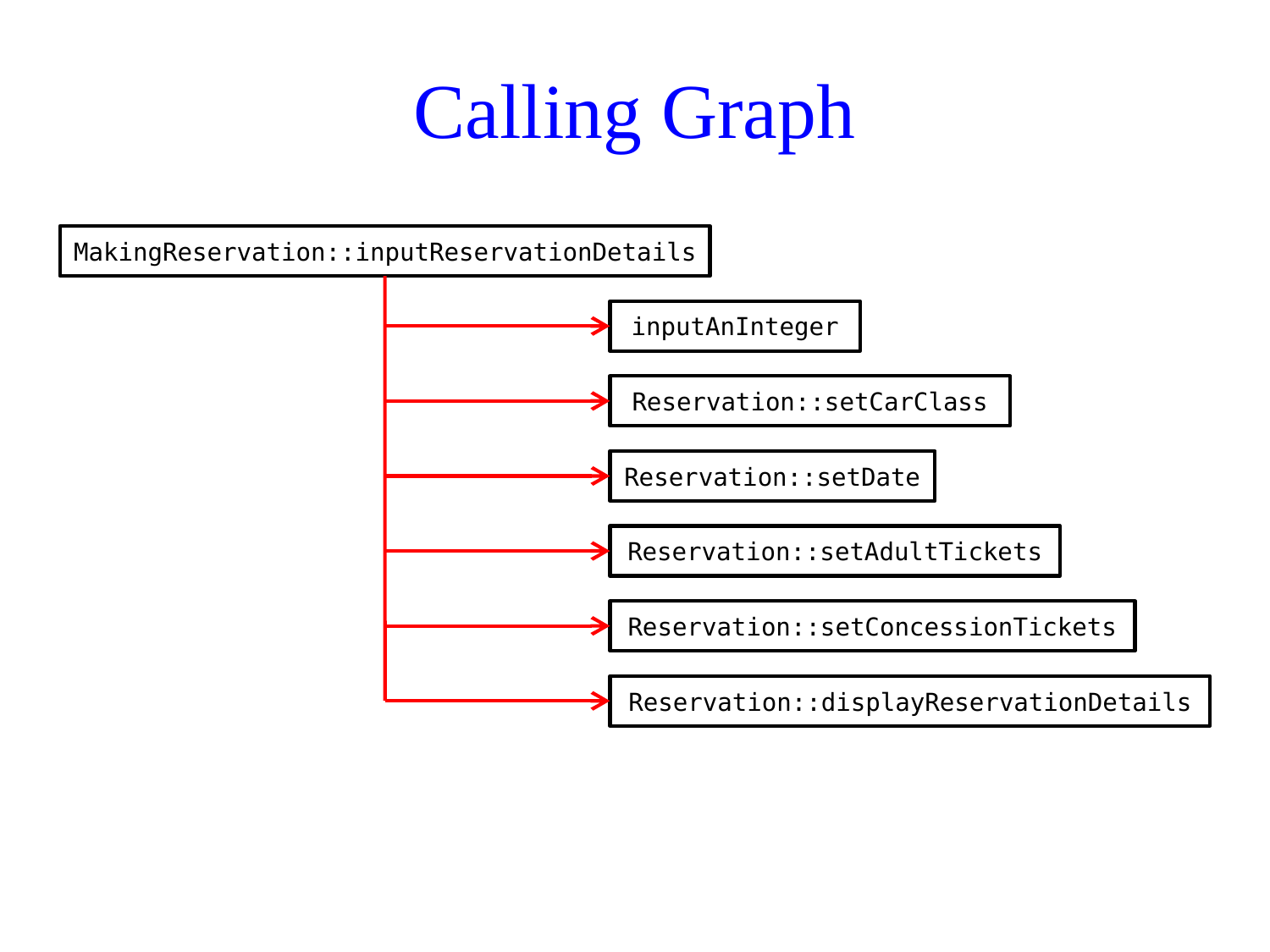

# Calling Graph
MakingReservation::inputReservationDetails
inputAnInteger
Reservation::setCarClass
Reservation::setDate
Reservation::setAdultTickets
Reservation::setConcessionTickets
Reservation::displayReservationDetails